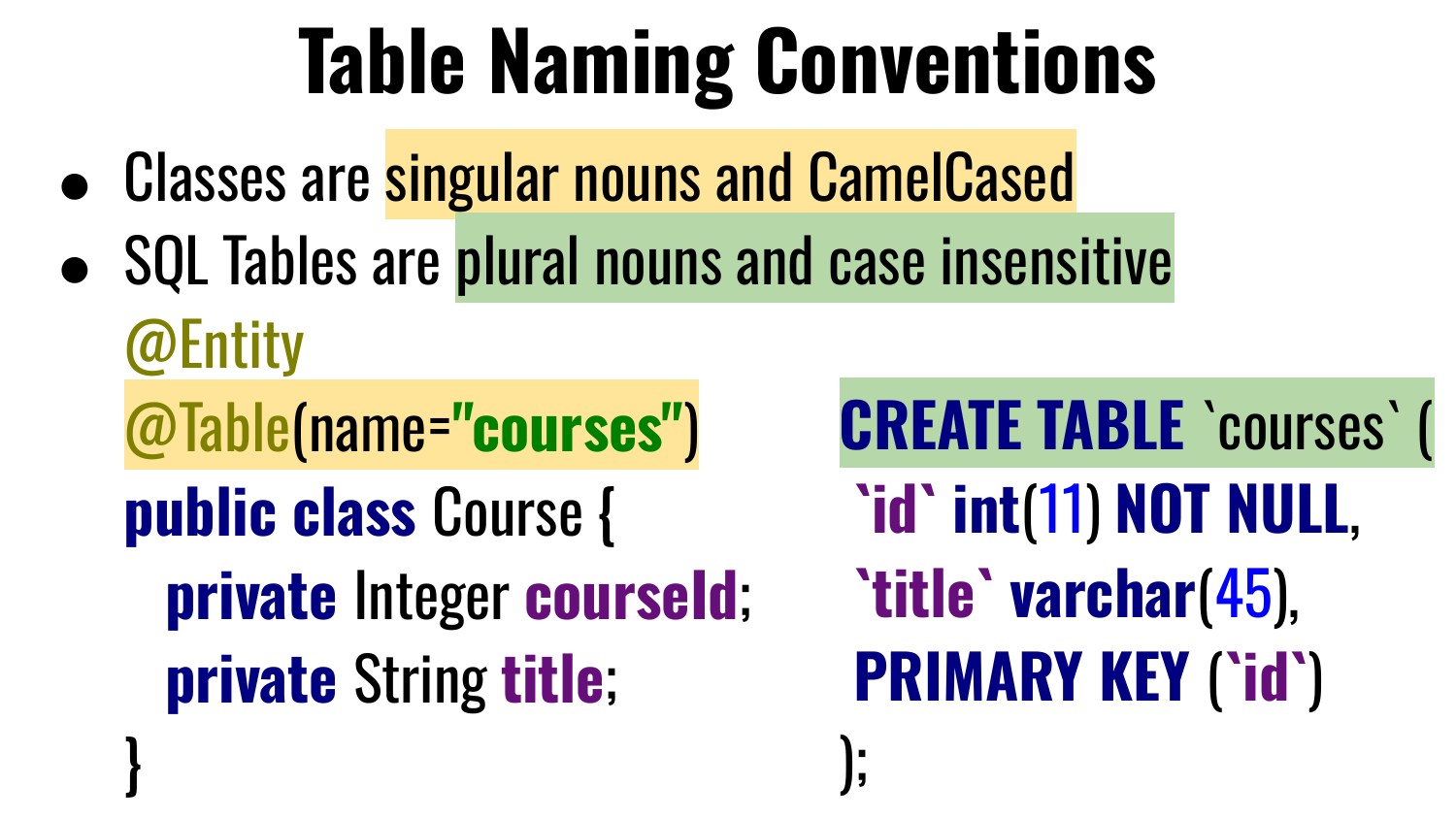

# Table Naming Conventions
Classes are singular nouns and CamelCased
SQL Tables are plural nouns and case insensitive
@Entity
@Table(name="courses")
public class Course {
   private Integer courseId;
   private String title;
}
CREATE TABLE `courses` (
 `id` int(11) NOT NULL,
 `title` varchar(45),
 PRIMARY KEY (`id`)
);